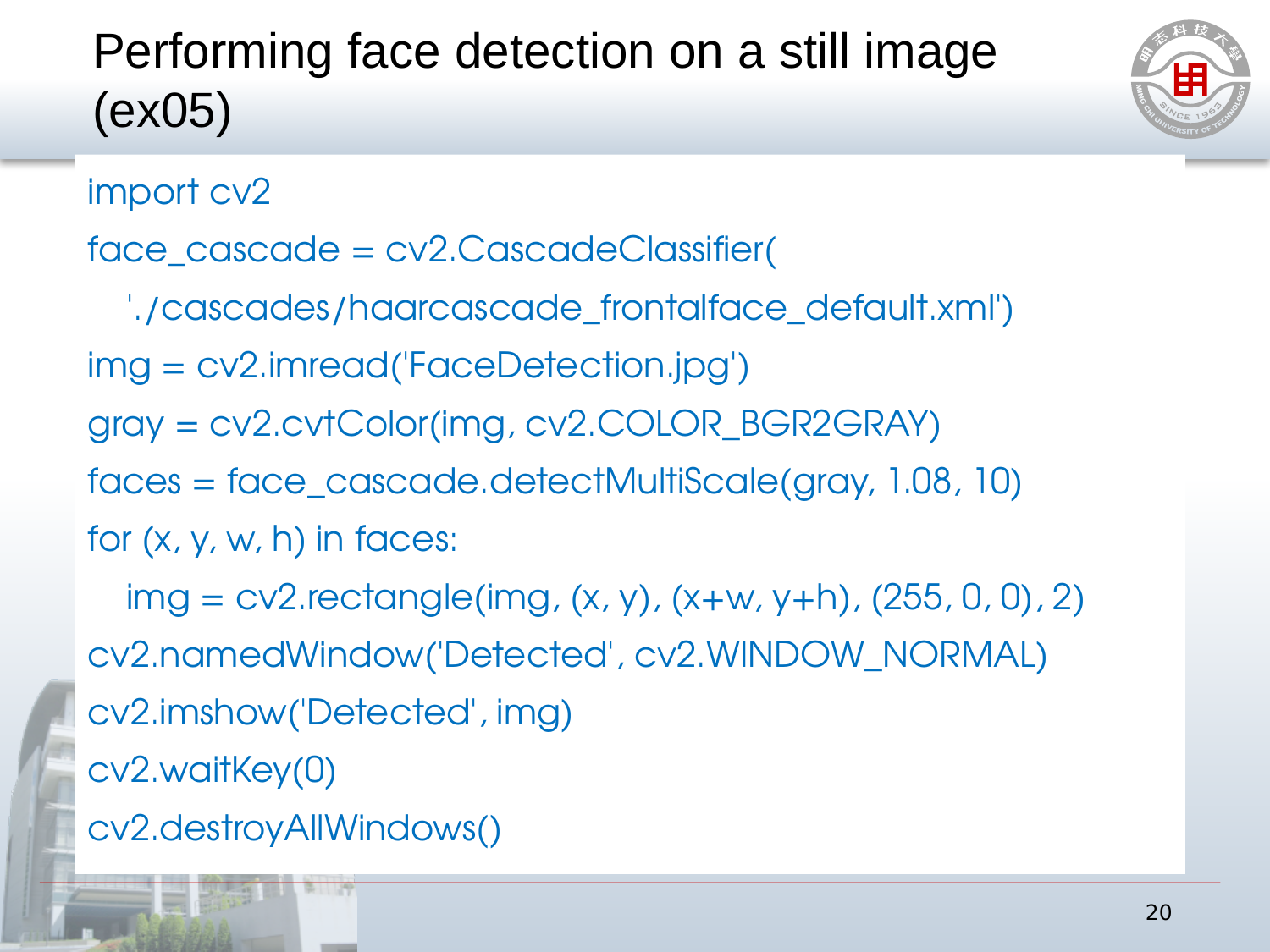

# Performing face detection on a still image (ex05)
import cv2
face_cascade = cv2.CascadeClassifier(
    './cascades/haarcascade_frontalface_default.xml')
img = cv2.imread('FaceDetection.jpg')
gray = cv2.cvtColor(img, cv2.COLOR_BGR2GRAY)
faces = face_cascade.detectMultiScale(gray, 1.08, 10)
for (x, y, w, h) in faces:
    img = cv2.rectangle(img, (x, y), (x+w, y+h), (255, 0, 0), 2)
cv2.namedWindow('Detected', cv2.WINDOW_NORMAL)
cv2.imshow('Detected', img)
cv2.waitKey(0)
cv2.destroyAllWindows()
20